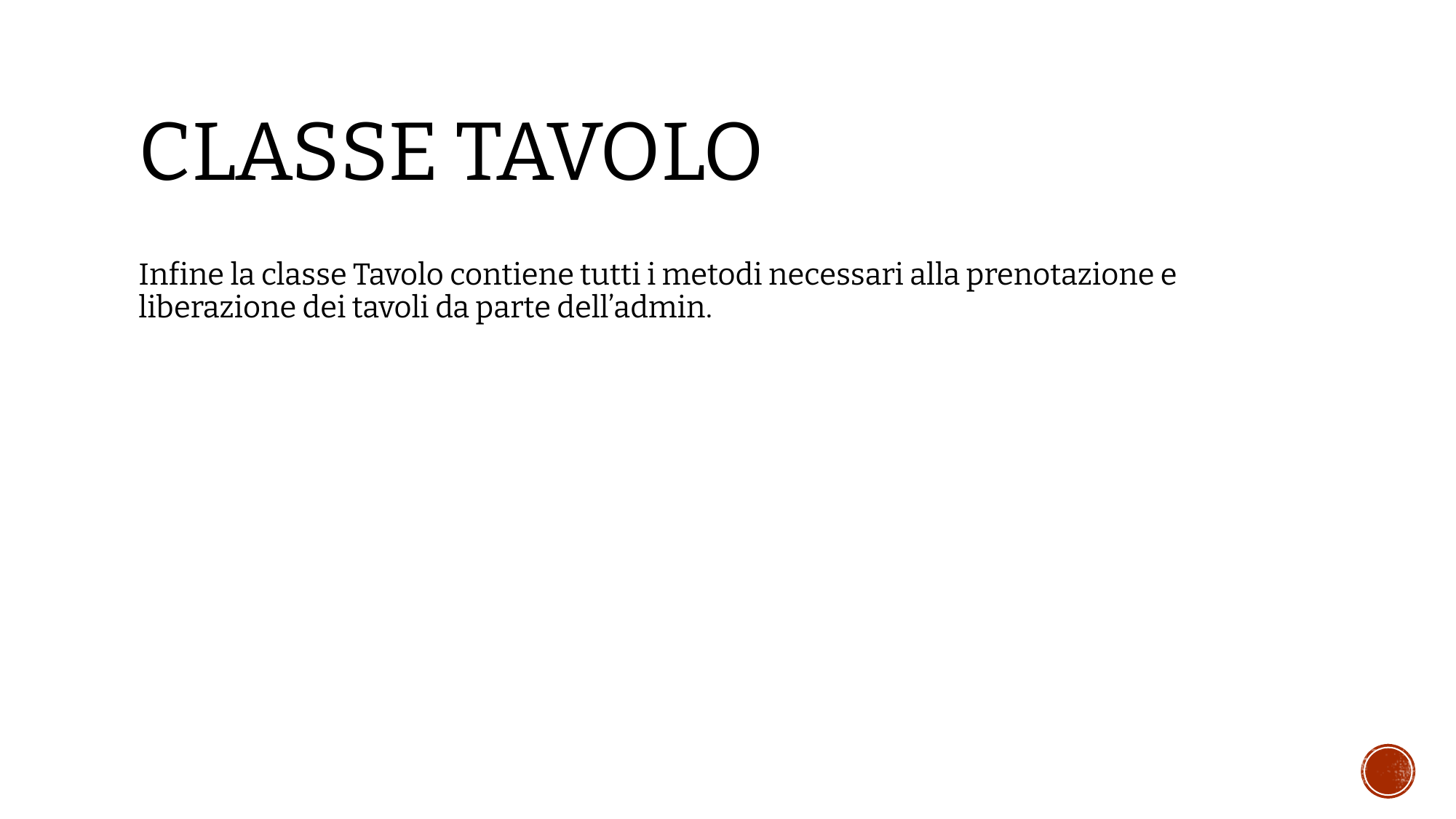

# CLASSE TAVOLO
Infine la classe Tavolo contiene tutti i metodi necessari alla prenotazione e liberazione dei tavoli da parte dell’admin.